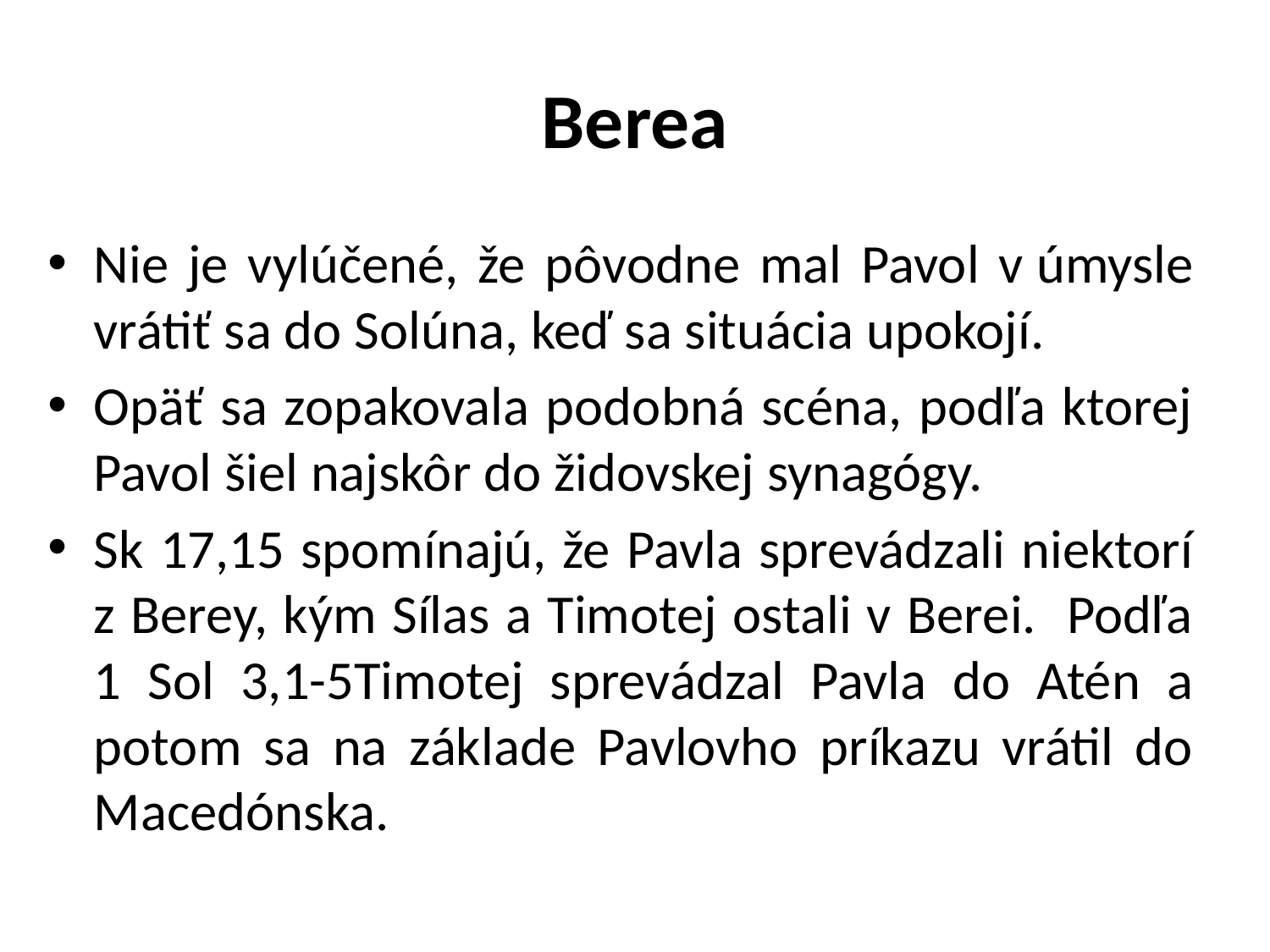

# Berea
Nie je vylúčené, že pôvodne mal Pavol v úmysle vrátiť sa do Solúna, keď sa situácia upokojí.
Opäť sa zopakovala podobná scéna, podľa ktorej Pavol šiel najskôr do židovskej synagógy.
Sk 17,15 spomínajú, že Pavla sprevádzali niektorí z Berey, kým Sílas a Timotej ostali v Berei.  Podľa 1 Sol 3,1-5Timotej sprevádzal Pavla do Atén a potom sa na základe Pavlovho príkazu vrátil do Macedónska.